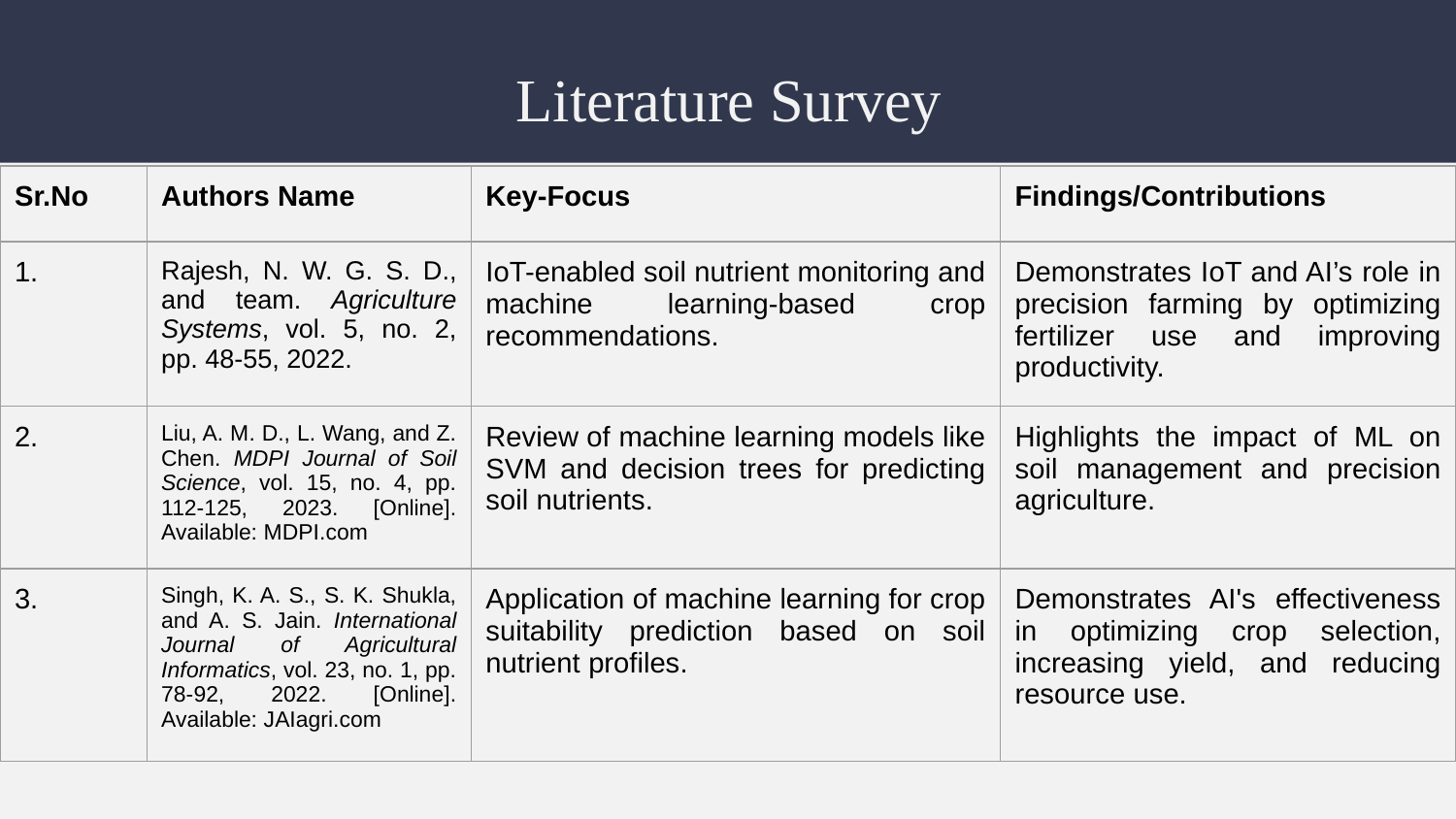

# Literature Survey

| Sr.No | Authors Name | Key-Focus | Findings/Contributions |
| --- | --- | --- | --- |
| 1. | Rajesh, N. W. G. S. D., and team. Agriculture Systems, vol. 5, no. 2, pp. 48-55, 2022. | IoT-enabled soil nutrient monitoring and machine learning-based crop recommendations. | Demonstrates IoT and AI’s role in precision farming by optimizing fertilizer use and improving productivity. |
| 2. | Liu, A. M. D., L. Wang, and Z. Chen. MDPI Journal of Soil Science, vol. 15, no. 4, pp. 112-125, 2023. [Online]. Available: MDPI.com | Review of machine learning models like SVM and decision trees for predicting soil nutrients. | Highlights the impact of ML on soil management and precision agriculture. |
| 3. | Singh, K. A. S., S. K. Shukla, and A. S. Jain. International Journal of Agricultural Informatics, vol. 23, no. 1, pp. 78-92, 2022. [Online]. Available: JAIagri.com | Application of machine learning for crop suitability prediction based on soil nutrient profiles. | Demonstrates AI's effectiveness in optimizing crop selection, increasing yield, and reducing resource use. |